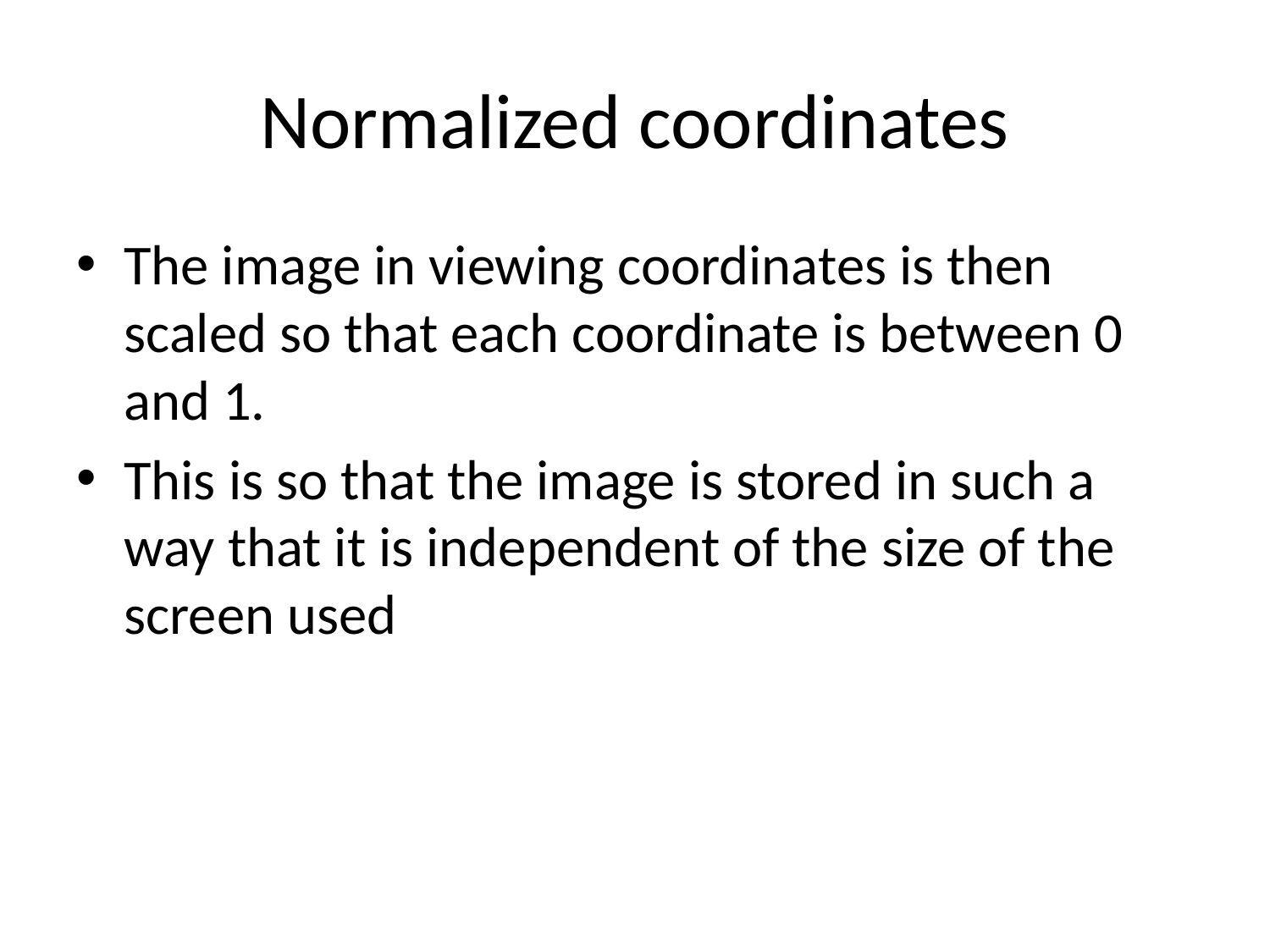

# Normalized coordinates
The image in viewing coordinates is then scaled so that each coordinate is between 0 and 1.
This is so that the image is stored in such a way that it is independent of the size of the screen used